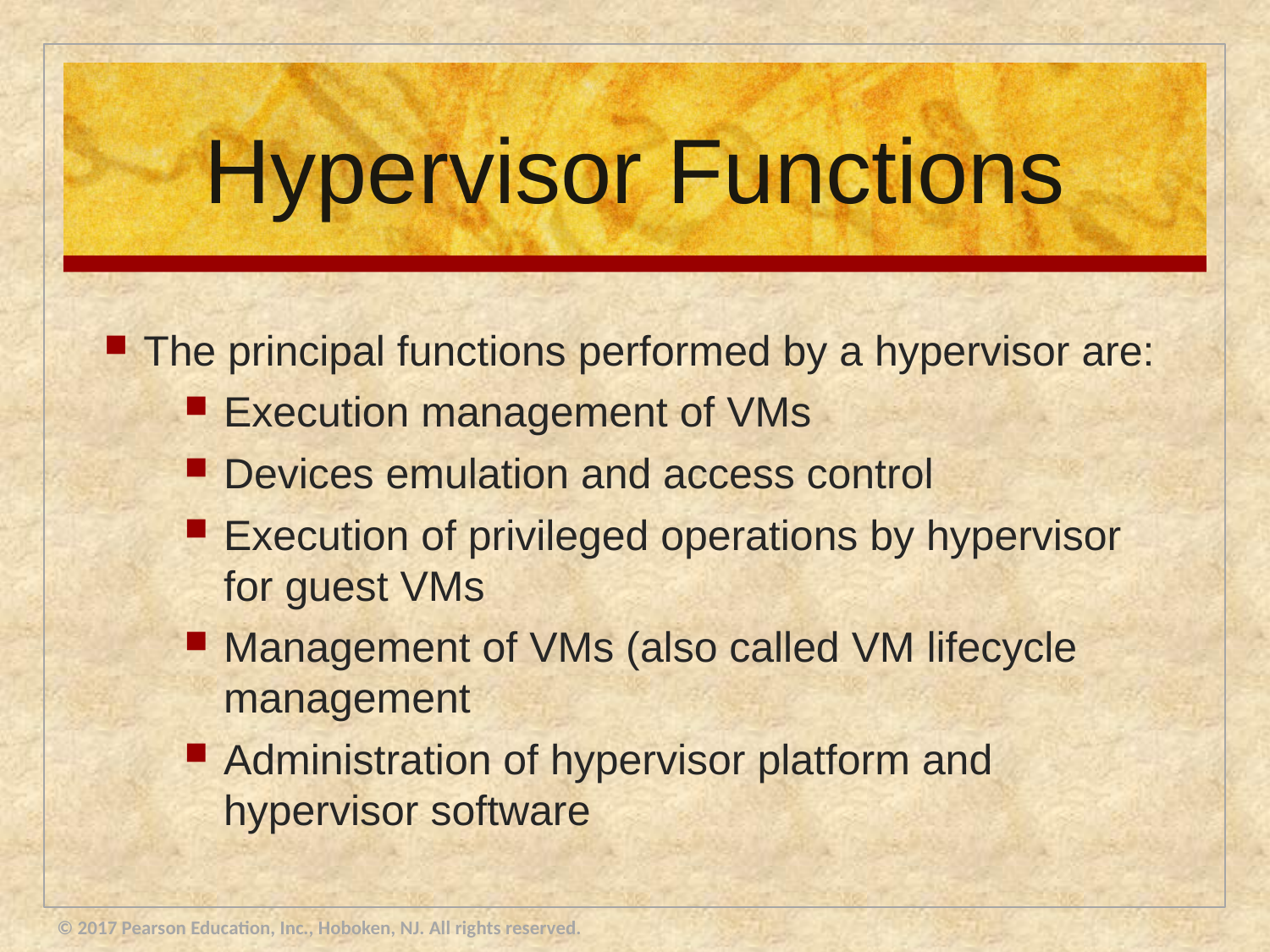

# Hypervisor Functions
The principal functions performed by a hypervisor are:
Execution management of VMs
Devices emulation and access control
Execution of privileged operations by hypervisor for guest VMs
Management of VMs (also called VM lifecycle management
Administration of hypervisor platform and hypervisor software
© 2017 Pearson Education, Inc., Hoboken, NJ. All rights reserved.